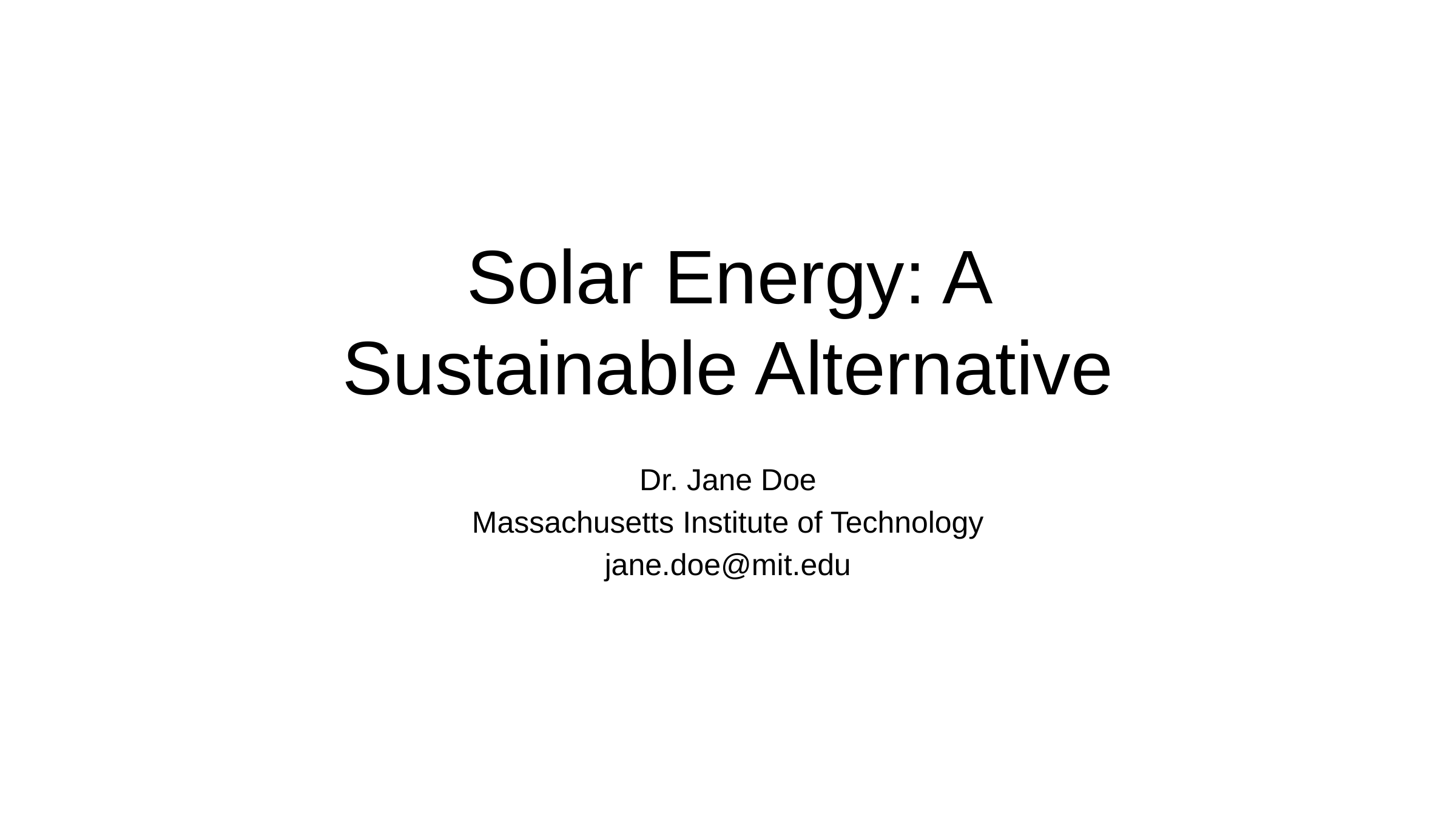

# Solar Energy: A Sustainable Alternative
Dr. Jane Doe
Massachusetts Institute of Technology
jane.doe@mit.edu